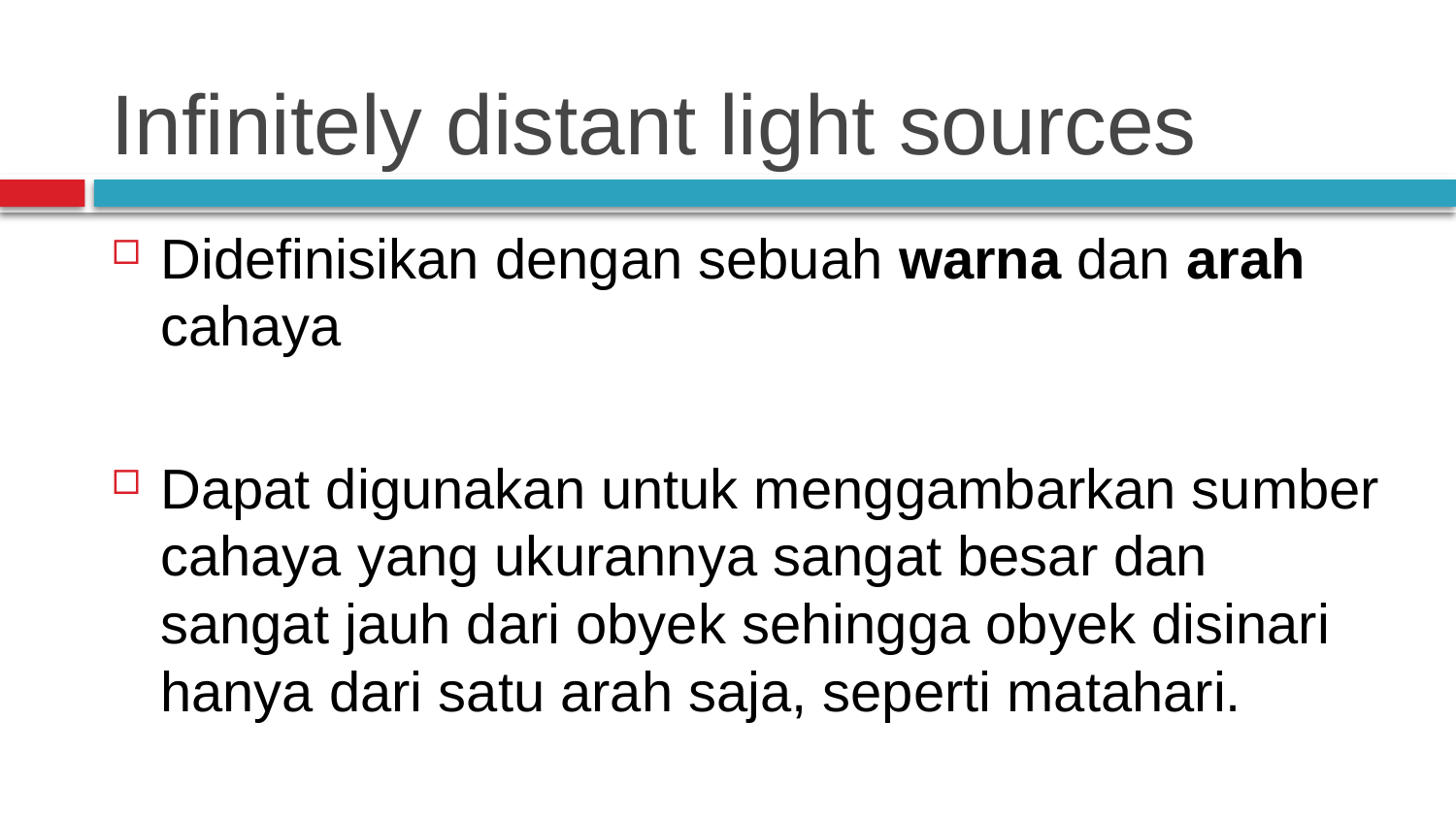

# Infinitely distant light sources
Didefinisikan dengan sebuah warna dan arah cahaya

Dapat digunakan untuk menggambarkan sumber cahaya yang ukurannya sangat besar dan sangat jauh dari obyek sehingga obyek disinari hanya dari satu arah saja, seperti matahari.